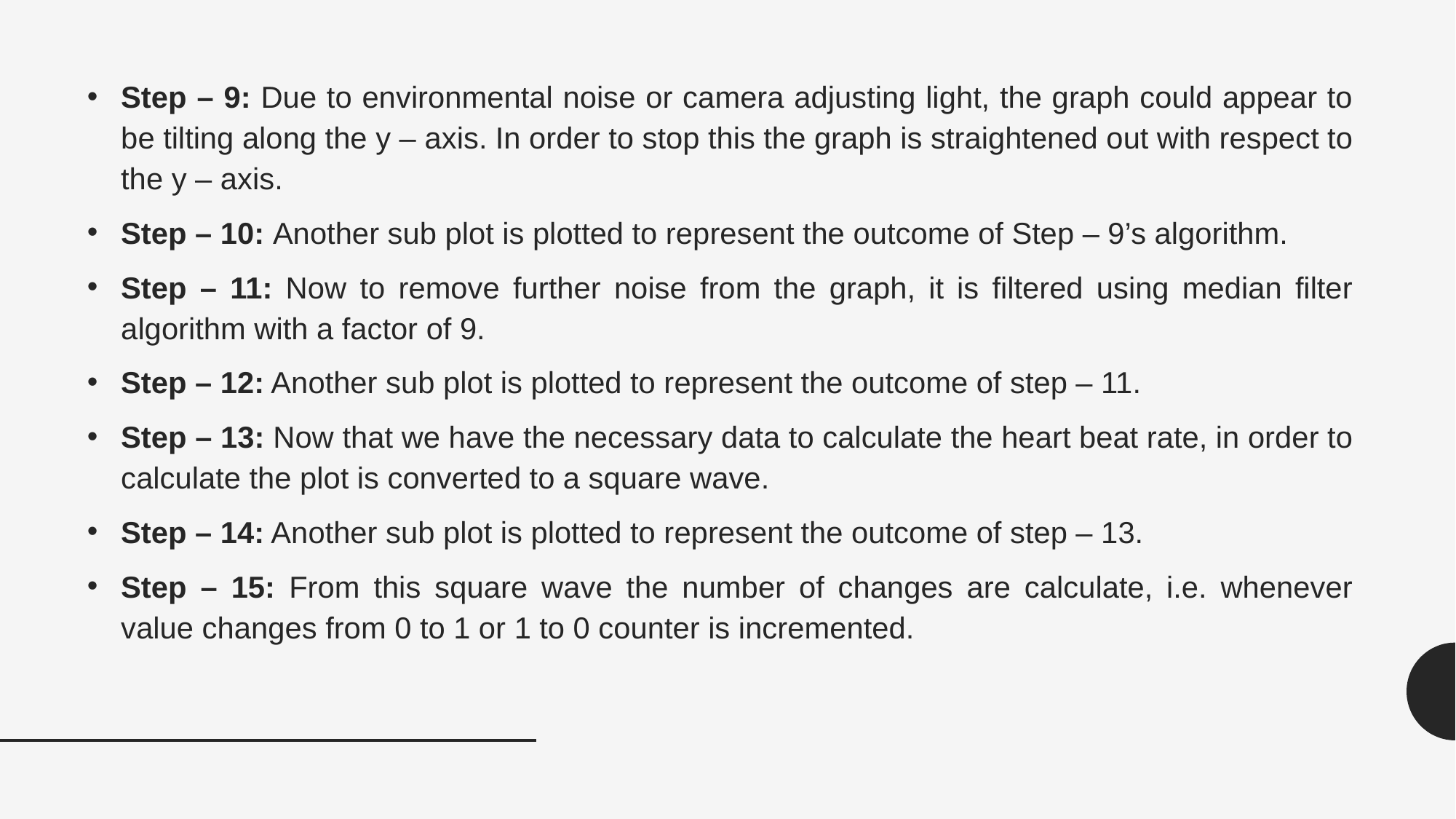

Step – 9: Due to environmental noise or camera adjusting light, the graph could appear to be tilting along the y – axis. In order to stop this the graph is straightened out with respect to the y – axis.
Step – 10: Another sub plot is plotted to represent the outcome of Step – 9’s algorithm.
Step – 11: Now to remove further noise from the graph, it is filtered using median filter algorithm with a factor of 9.
Step – 12: Another sub plot is plotted to represent the outcome of step – 11.
Step – 13: Now that we have the necessary data to calculate the heart beat rate, in order to calculate the plot is converted to a square wave.
Step – 14: Another sub plot is plotted to represent the outcome of step – 13.
Step – 15: From this square wave the number of changes are calculate, i.e. whenever value changes from 0 to 1 or 1 to 0 counter is incremented.